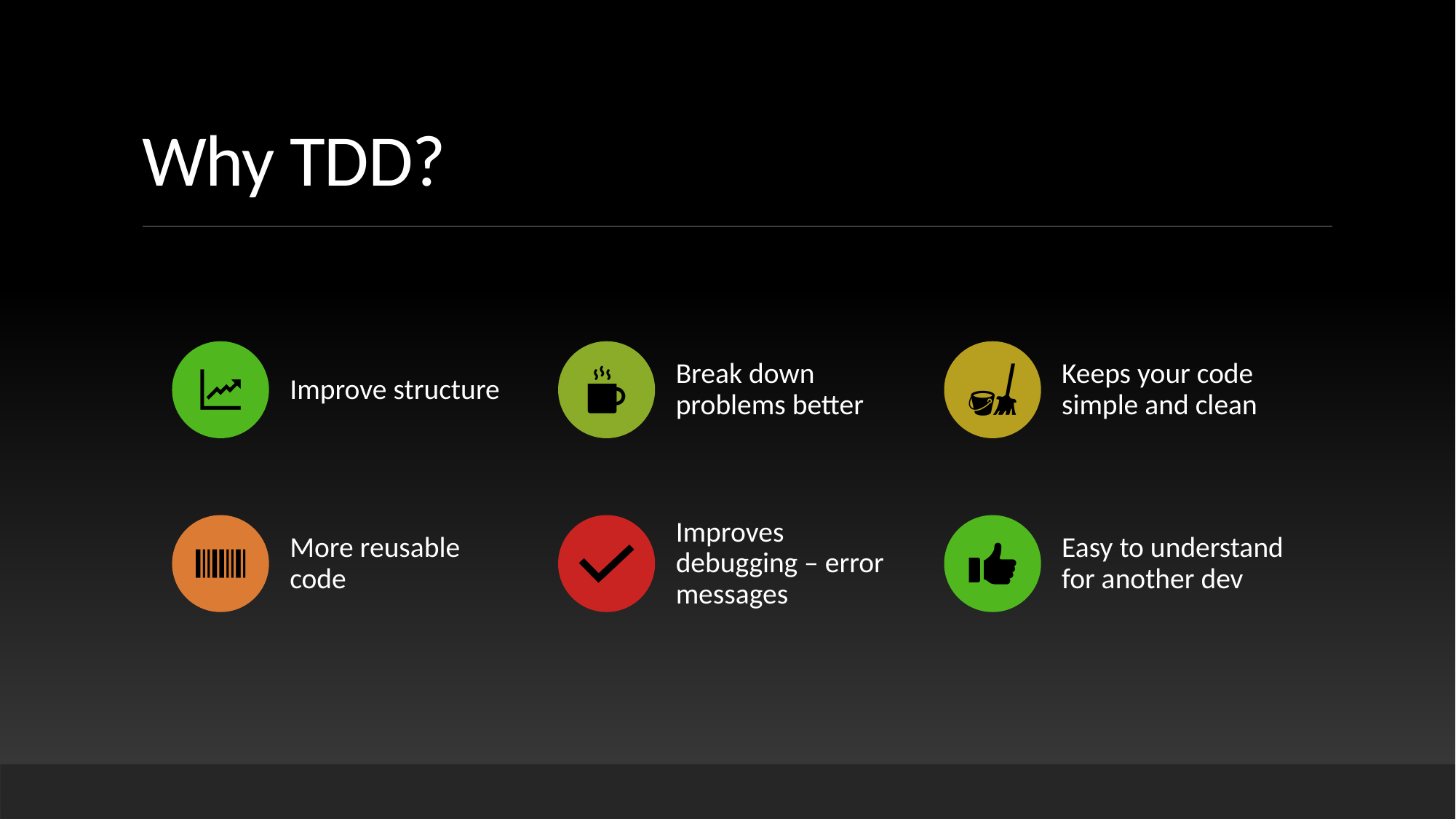

# Why TDD?
Improve structure
Break down problems better
Keeps your code simple and clean
More reusable code
Improves debugging – error messages
Easy to understand for another dev